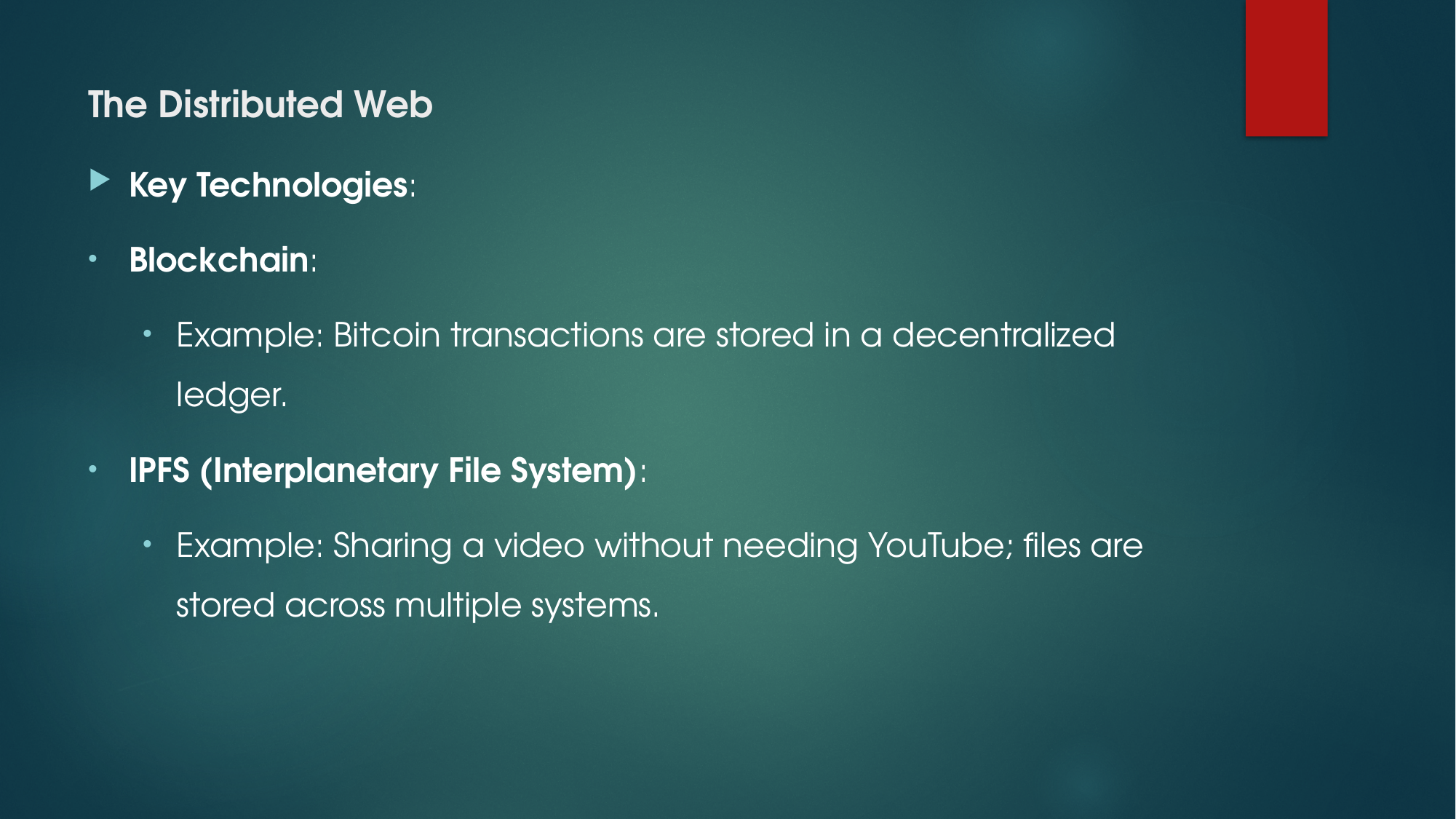

# The Distributed Web
Key Technologies:
Blockchain:
Example: Bitcoin transactions are stored in a decentralized ledger.
IPFS (Interplanetary File System):
Example: Sharing a video without needing YouTube; files are stored across multiple systems.